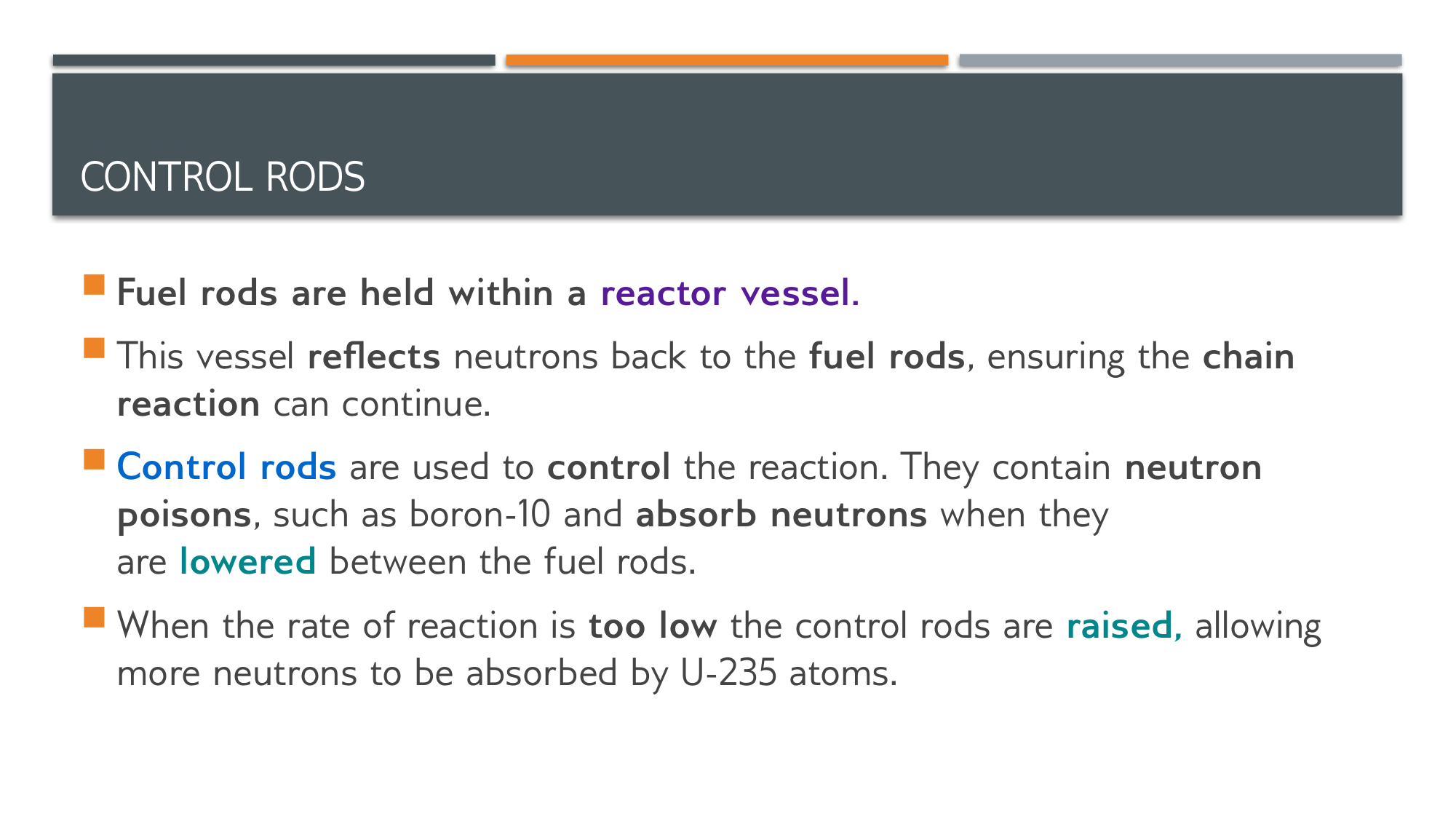

# Control rods
Fuel rods are held within a reactor vessel.
This vessel reflects neutrons back to the fuel rods, ensuring the chain reaction can continue.
Control rods are used to control the reaction. They contain neutron poisons, such as boron-10 and absorb neutrons when they are lowered between the fuel rods.
When the rate of reaction is too low the control rods are raised, allowing more neutrons to be absorbed by U−235 atoms.